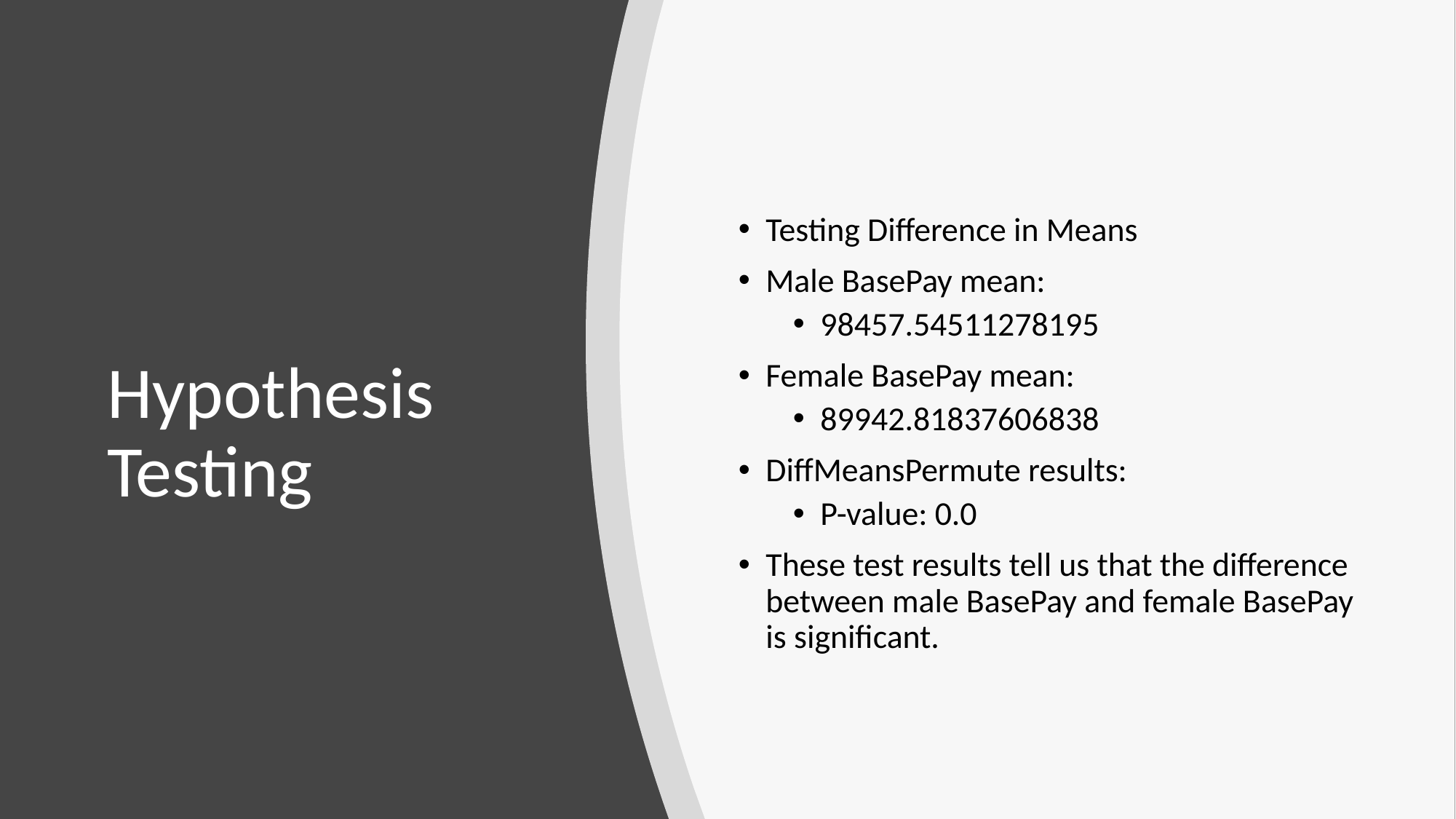

Testing Difference in Means
Male BasePay mean:
98457.54511278195
Female BasePay mean:
89942.81837606838
DiffMeansPermute results:
P-value: 0.0
These test results tell us that the difference between male BasePay and female BasePay is significant.
# Hypothesis Testing